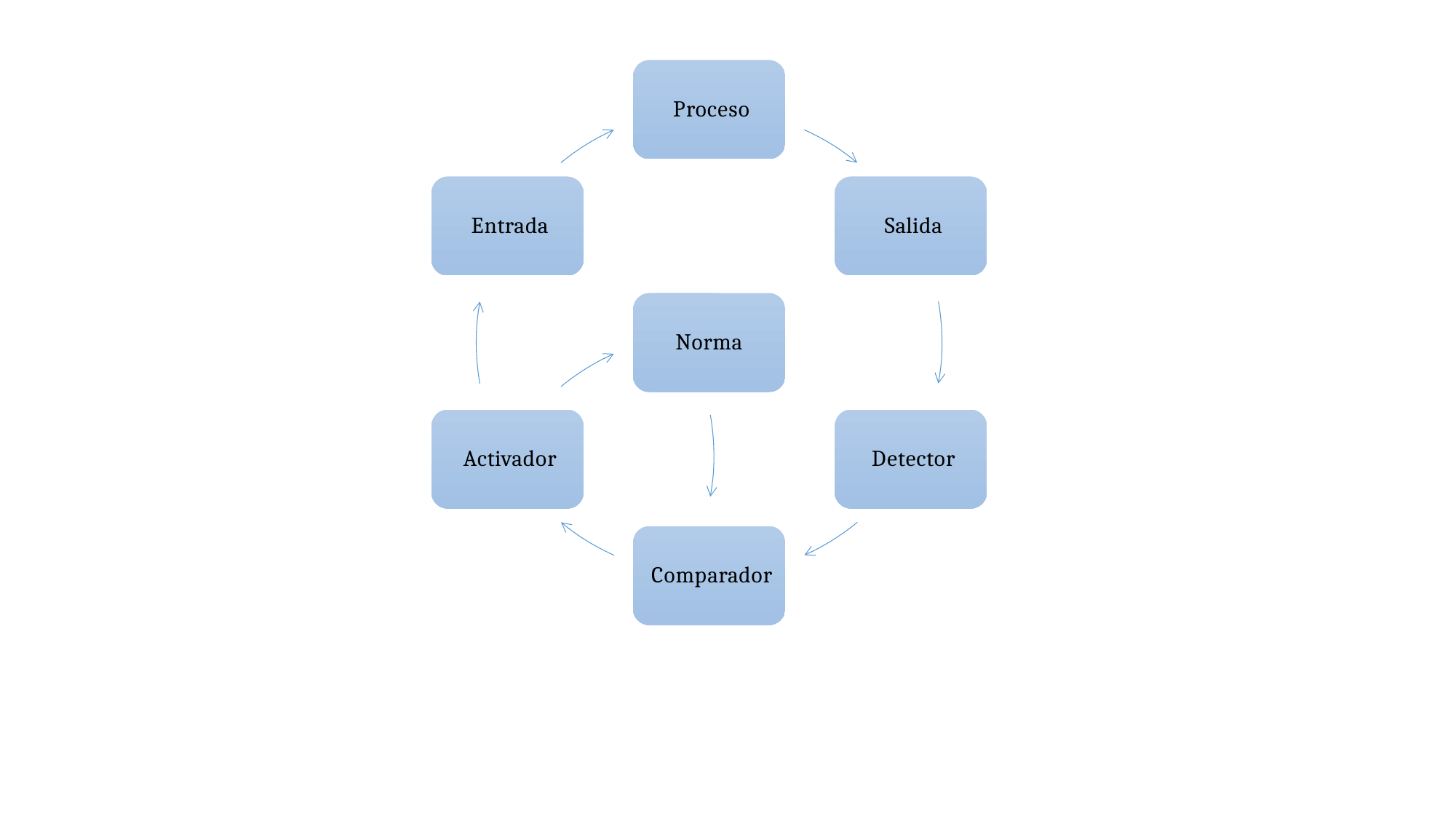

Proceso
Salida
Detector
Comparador
Activador
Entrada

Norma